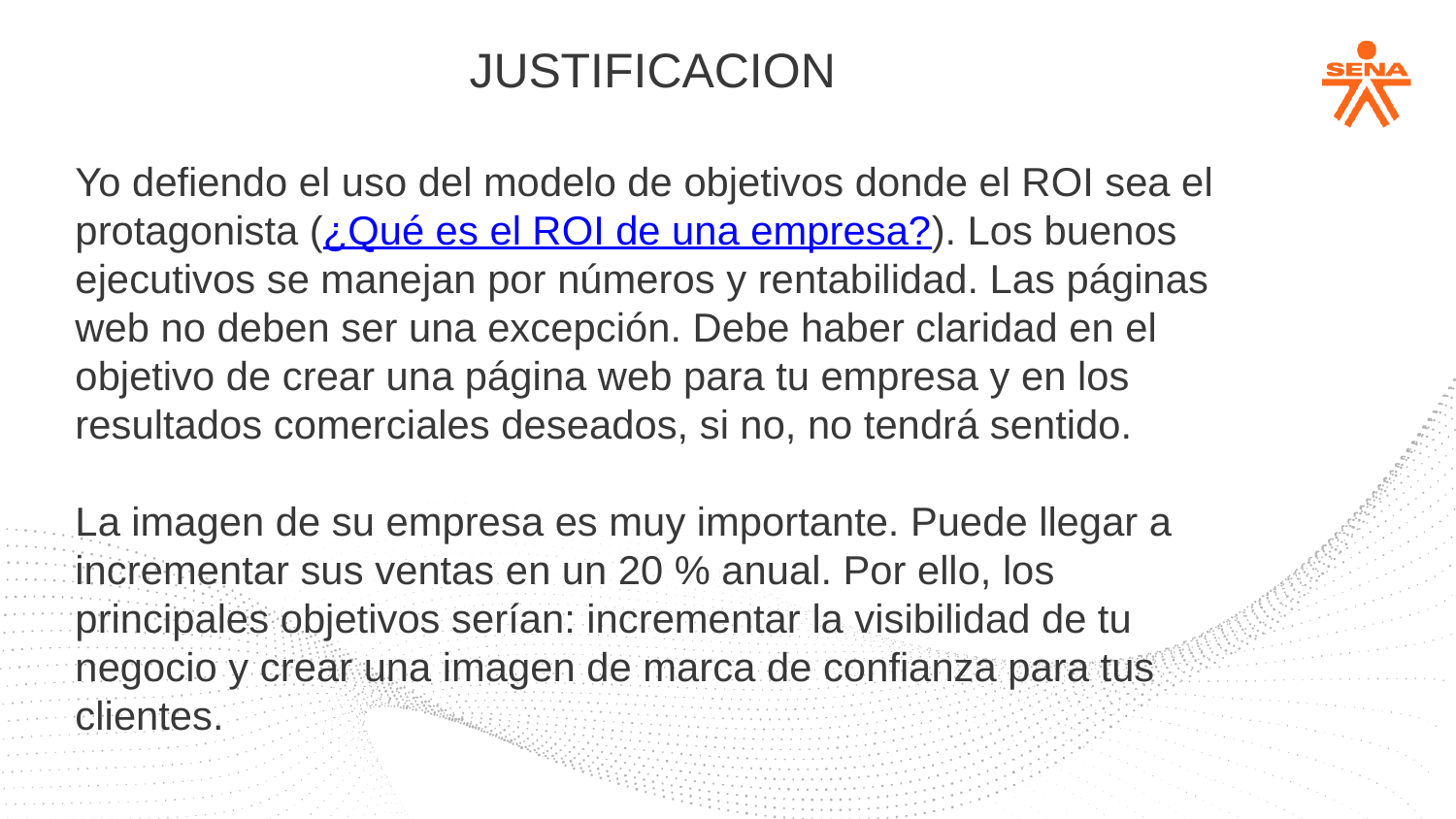

JUSTIFICACION

Yo defiendo el uso del modelo de objetivos donde el ROI sea el protagonista (¿Qué es el ROI de una empresa?). Los buenos ejecutivos se manejan por números y rentabilidad. Las páginas web no deben ser una excepción. Debe haber claridad en el objetivo de crear una página web para tu empresa y en los resultados comerciales deseados, si no, no tendrá sentido.

La imagen de su empresa es muy importante. Puede llegar a incrementar sus ventas en un 20 % anual. Por ello, los principales objetivos serían: incrementar la visibilidad de tu negocio y crear una imagen de marca de confianza para tus clientes.